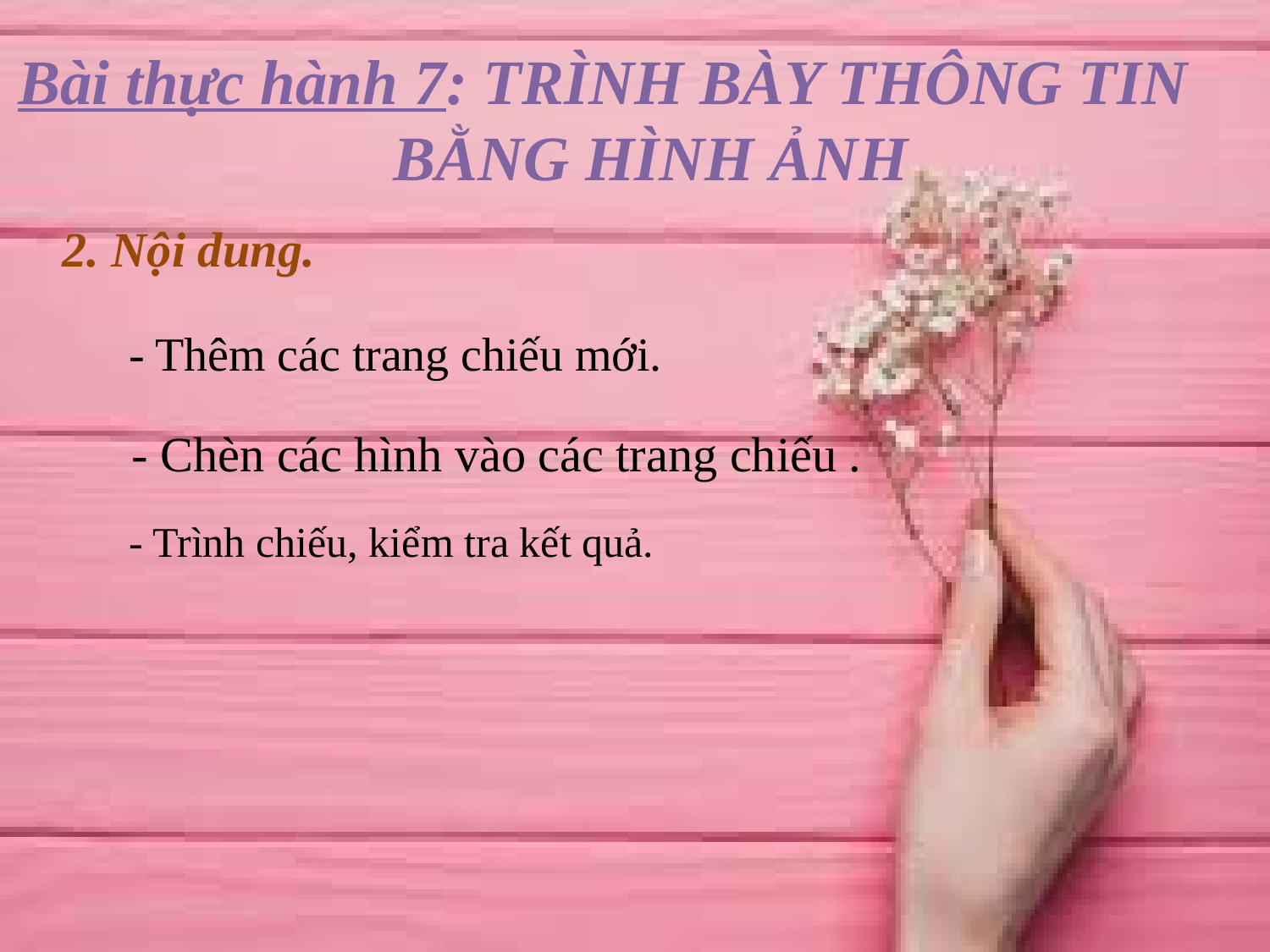

# Bài thực hành 7: TRÌNH BÀY THÔNG TIN       BẰNG HÌNH ẢNH
2. Nội dung.
- Thêm các trang chiếu mới.
- Chèn các hình vào các trang chiếu .
- Trình chiếu, kiểm tra kết quả.